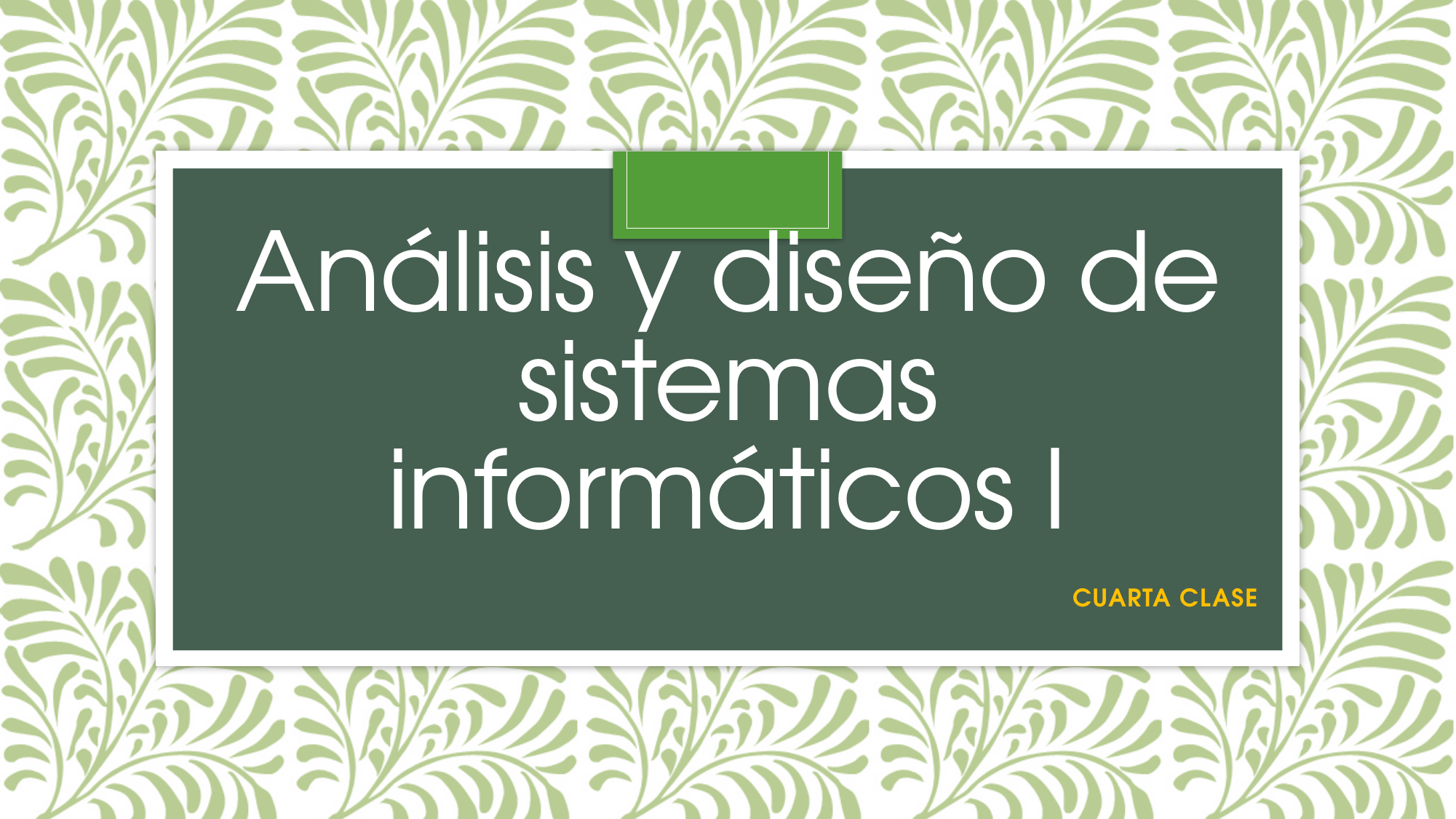

# Análisis y diseño de sistemas informáticos I
CUARTA CLASE